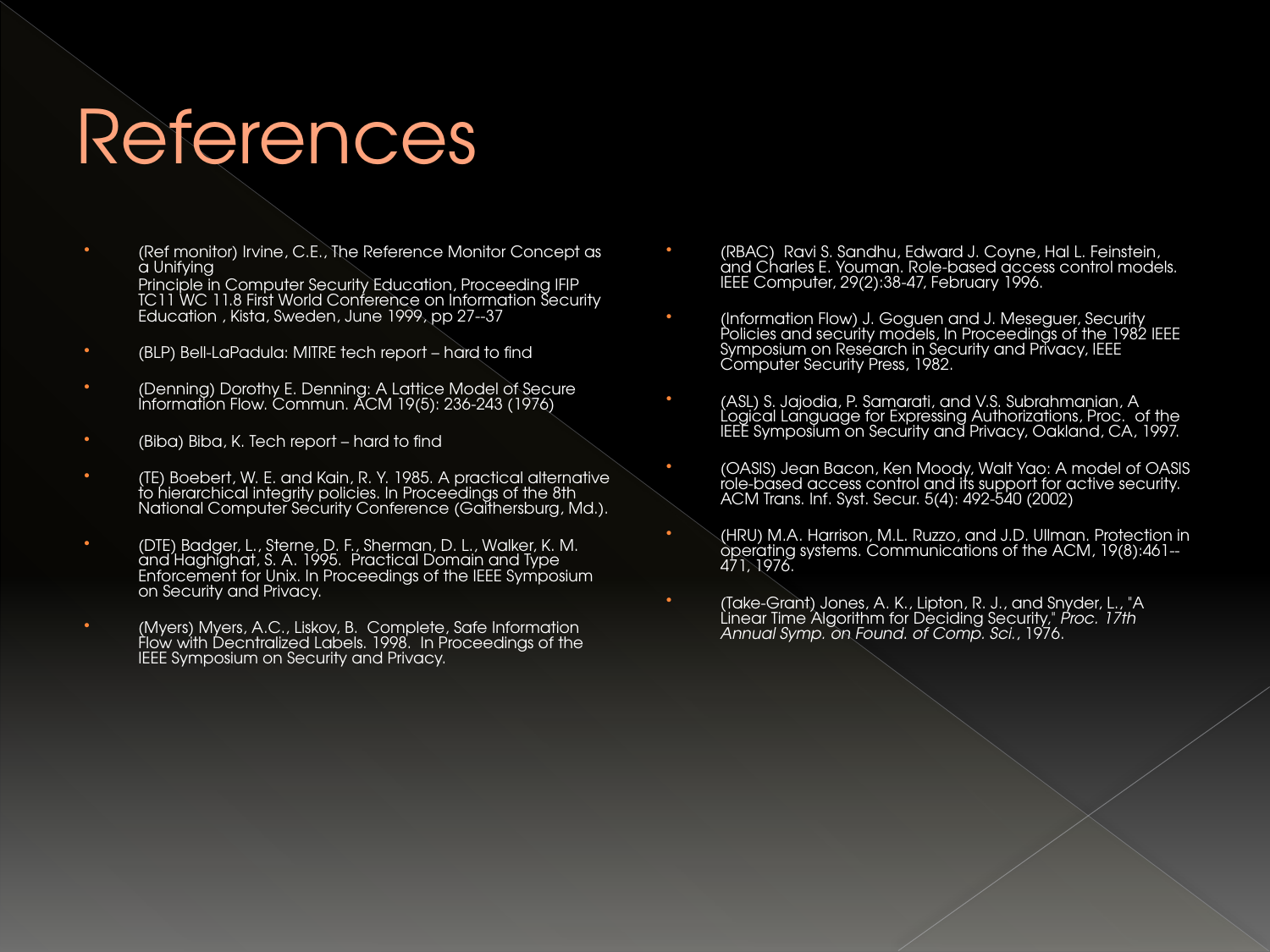

# References
(Ref monitor) Irvine, C.E., The Reference Monitor Concept as a Unifying
 	Principle in Computer Security Education, Proceeding IFIP TC11 WC 11.8 First World Conference on Information Security Education , Kista, Sweden, June 1999, pp 27--37

(BLP) Bell-LaPadula: MITRE tech report – hard to find

(Denning) Dorothy E. Denning: A Lattice Model of Secure Information Flow. Commun. ACM 19(5): 236-243 (1976)

(Biba) Biba, K. Tech report – hard to find

(TE) Boebert, W. E. and Kain, R. Y. 1985. A practical alternative to hierarchical integrity policies. In Proceedings of the 8th National Computer Security Conference (Gaithersburg, Md.).

(DTE) Badger, L., Sterne, D. F., Sherman, D. L., Walker, K. M. and Haghighat, S. A. 1995.  Practical Domain and Type Enforcement for Unix. In Proceedings of the IEEE Symposium on Security and Privacy.

(Myers) Myers, A.C., Liskov, B.  Complete, Safe Information Flow with Decntralized Labels. 1998.  In Proceedings of the IEEE Symposium on Security and Privacy.

(RBAC)  Ravi S. Sandhu, Edward J. Coyne, Hal L. Feinstein, and Charles E. Youman. Role-based access control models. IEEE Computer, 29(2):38-47, February 1996.

(Information Flow) J. Goguen and J. Meseguer, Security Policies and security models, In Proceedings of the 1982 IEEE Symposium on Research in Security and Privacy, IEEE Computer Security Press, 1982.

(ASL) S. Jajodia, P. Samarati, and V.S. Subrahmanian, A Logical Language for Expressing Authorizations, Proc.  of the IEEE Symposium on Security and Privacy, Oakland, CA, 1997.

(OASIS) Jean Bacon, Ken Moody, Walt Yao: A model of OASIS role-based access control and its support for active security. ACM Trans. Inf. Syst. Secur. 5(4): 492-540 (2002)

(HRU) M.A. Harrison, M.L. Ruzzo, and J.D. Ullman. Protection in operating systems. Communications of the ACM, 19(8):461--471, 1976.

(Take-Grant) Jones, A. K., Lipton, R. J., and Snyder, L., "A Linear Time Algorithm for Deciding Security," Proc. 17th Annual Symp. on Found. of Comp. Sci., 1976.